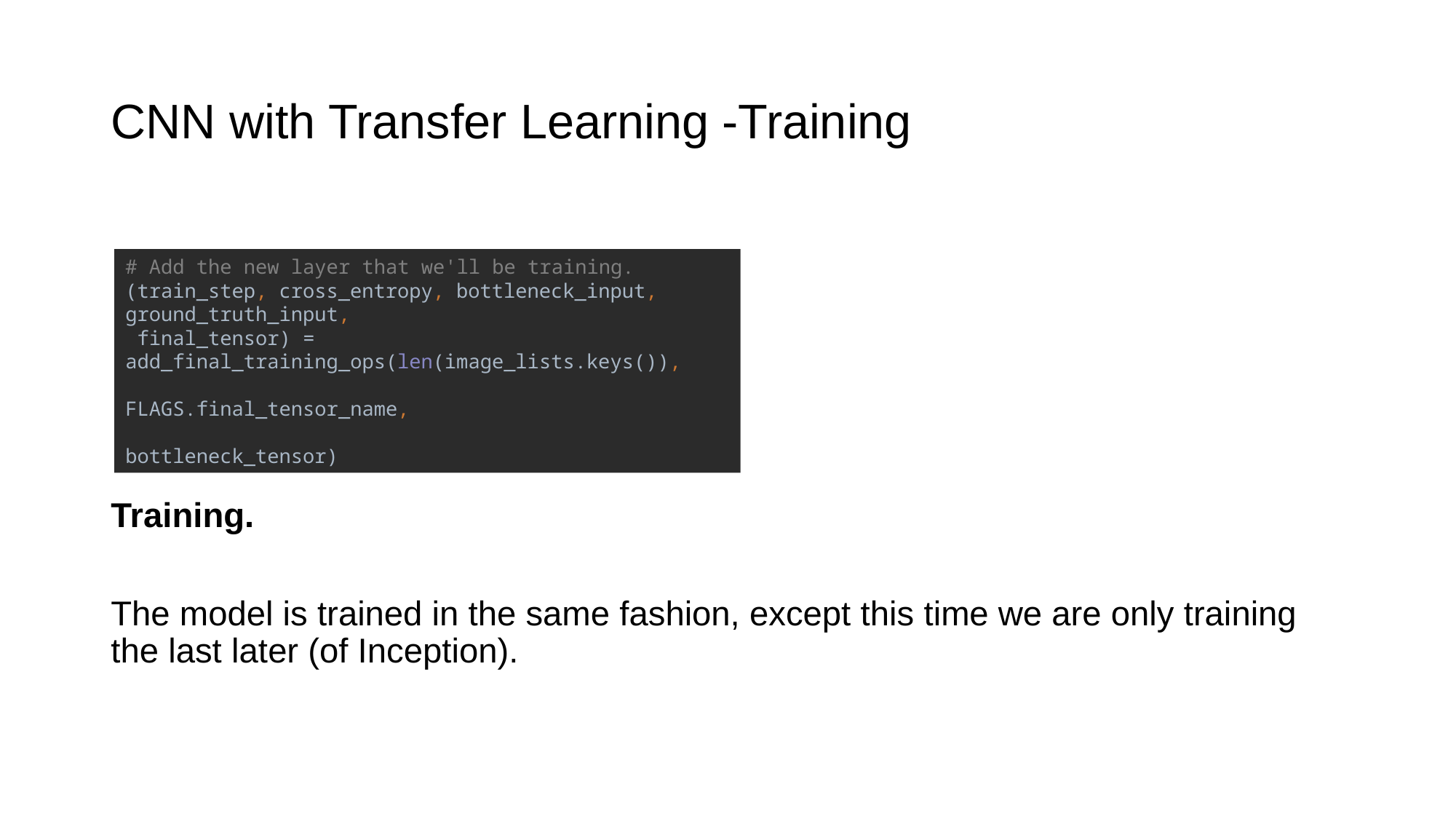

# CNN with Transfer Learning -Training
# Add the new layer that we'll be training. (train_step, cross_entropy, bottleneck_input, ground_truth_input, final_tensor) = add_final_training_ops(len(image_lists.keys()), FLAGS.final_tensor_name, bottleneck_tensor)
Training.

The model is trained in the same fashion, except this time we are only training the last later (of Inception).